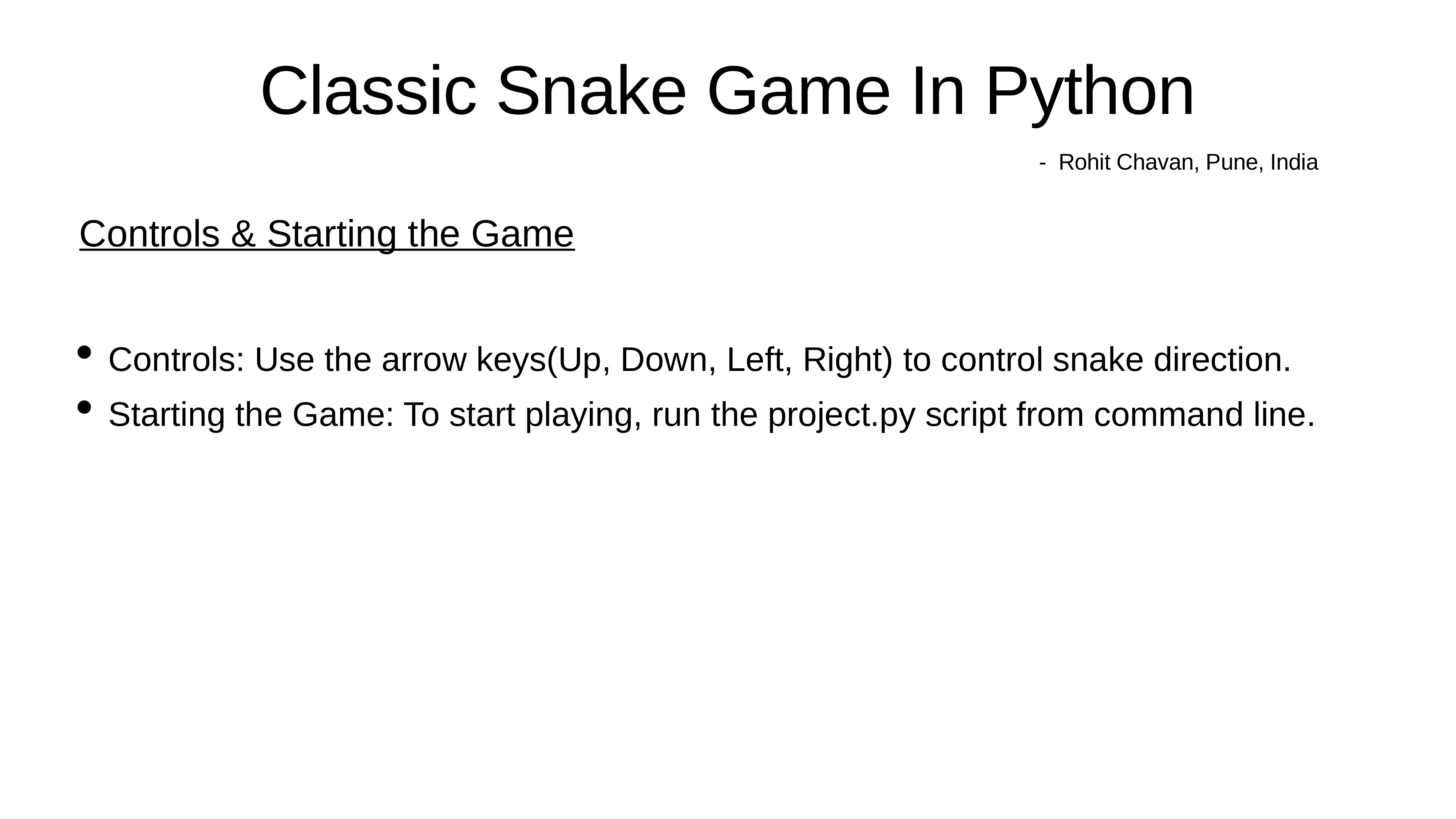

Classic Snake Game In Python
-  Rohit Chavan, Pune, India
Controls & Starting the Game
Controls: Use the arrow keys(Up, Down, Left, Right) to control snake direction.
Starting the Game: To start playing, run the project.py script from command line.